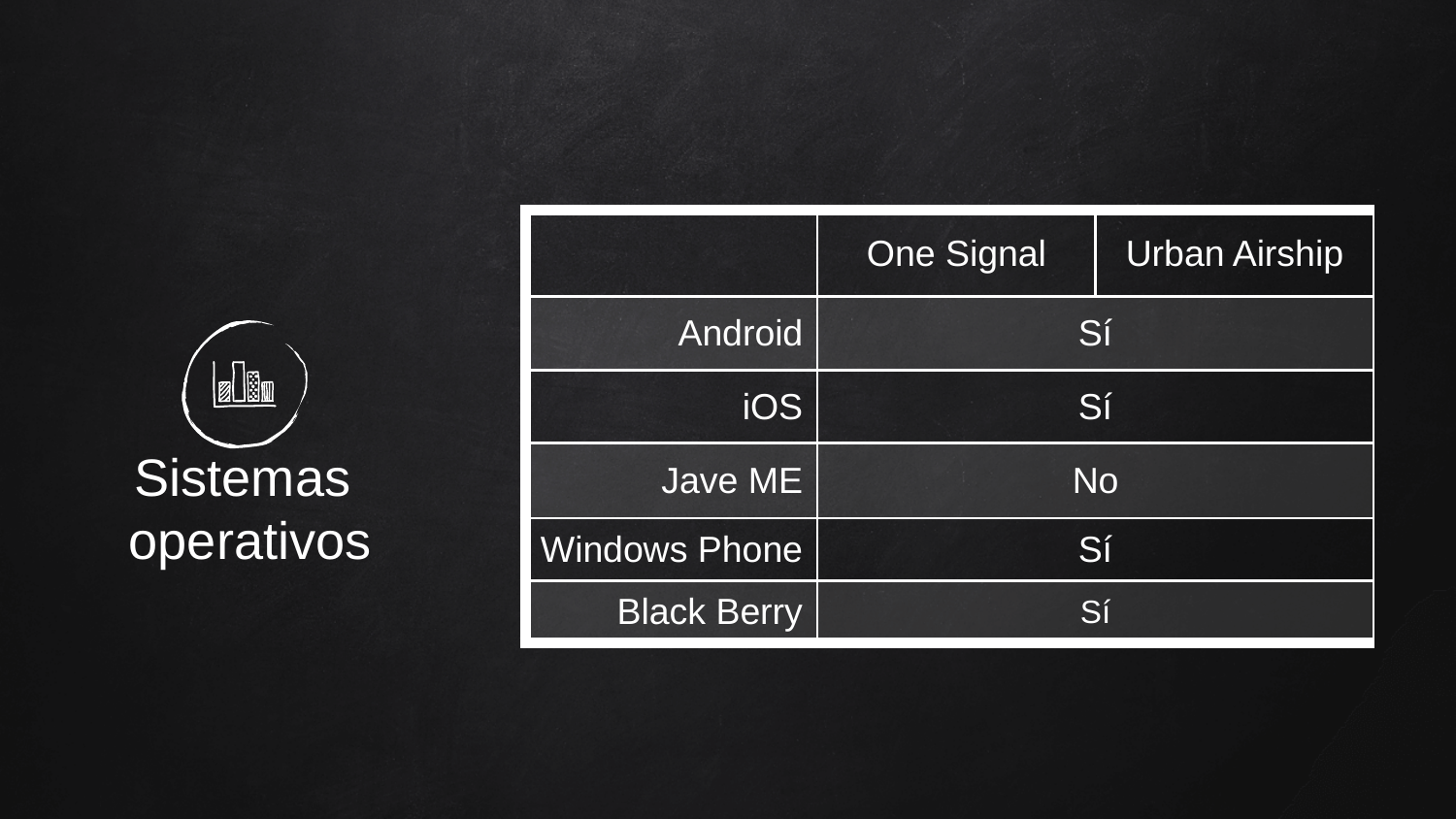

|  | One Signal | Urban Airship |
| --- | --- | --- |
| Android | Sí |  |
| iOS | Sí |  |
| Jave ME | No |  |
| Windows Phone | Sí |  |
| Black Berry | Sí |  |

# Sistemas operativos